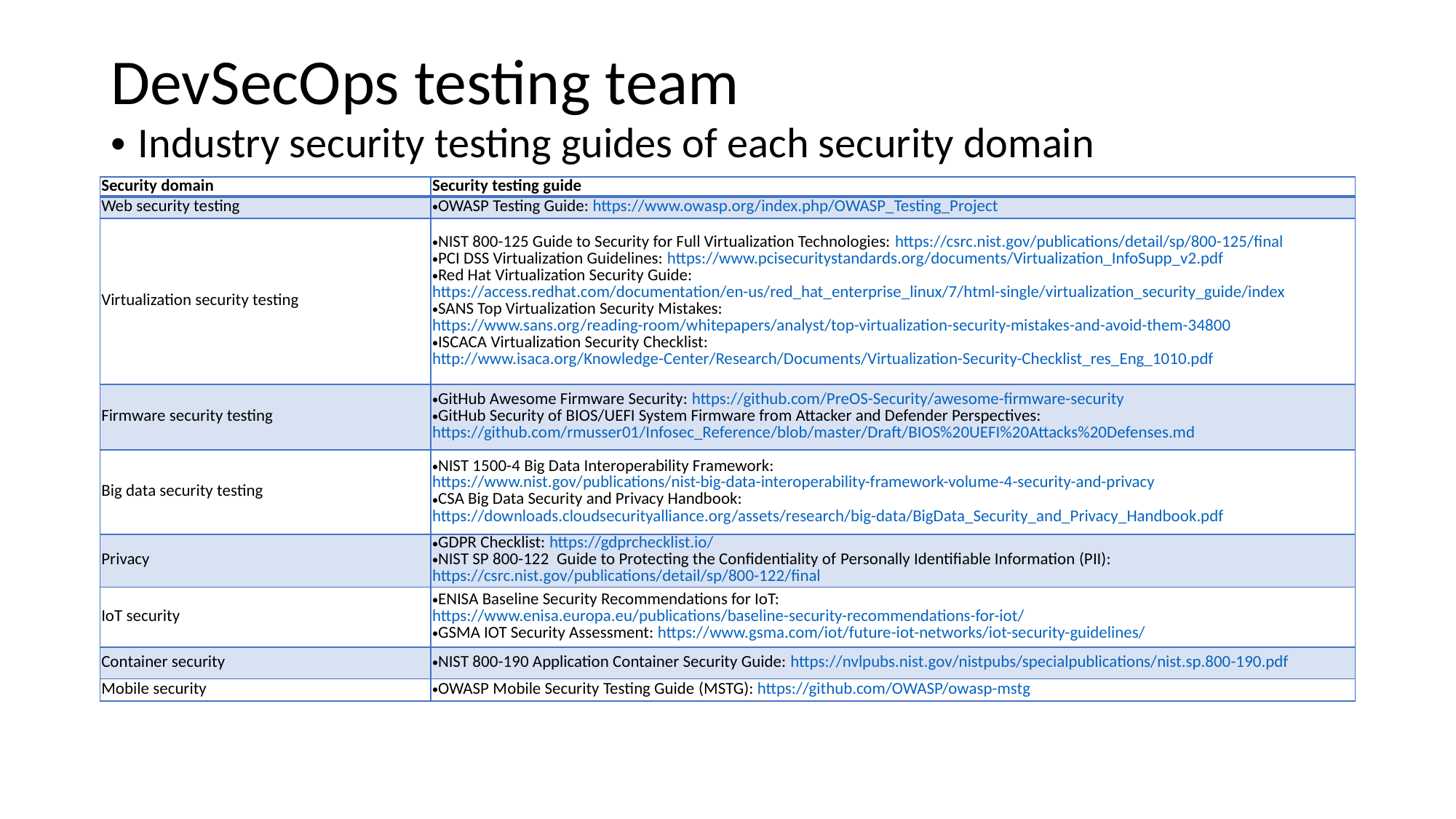

# DevSecOps testing team
Industry security testing guides of each security domain
| Security domain | Security testing guide |
| --- | --- |
| Web security testing | OWASP Testing Guide: https://www.owasp.org/index.php/OWASP\_Testing\_Project |
| Virtualization security testing | NIST 800-125 Guide to Security for Full Virtualization Technologies: https://csrc.nist.gov/publications/detail/sp/800-125/final PCI DSS Virtualization Guidelines: https://www.pcisecuritystandards.org/documents/Virtualization\_InfoSupp\_v2.pdf Red Hat Virtualization Security Guide: https://access.redhat.com/documentation/en-us/red\_hat\_enterprise\_linux/7/html-single/virtualization\_security\_guide/index SANS Top Virtualization Security Mistakes: https://www.sans.org/reading-room/whitepapers/analyst/top-virtualization-security-mistakes-and-avoid-them-34800 ISCACA Virtualization Security Checklist: http://www.isaca.org/Knowledge-Center/Research/Documents/Virtualization-Security-Checklist\_res\_Eng\_1010.pdf |
| Firmware security testing | GitHub Awesome Firmware Security: https://github.com/PreOS-Security/awesome-firmware-security GitHub Security of BIOS/UEFI System Firmware from Attacker and Defender Perspectives: https://github.com/rmusser01/Infosec\_Reference/blob/master/Draft/BIOS%20UEFI%20Attacks%20Defenses.md |
| Big data security testing | NIST 1500-4 Big Data Interoperability Framework: https://www.nist.gov/publications/nist-big-data-interoperability-framework-volume-4-security-and-privacy CSA Big Data Security and Privacy Handbook: https://downloads.cloudsecurityalliance.org/assets/research/big-data/BigData\_Security\_and\_Privacy\_Handbook.pdf |
| Privacy | GDPR Checklist: https://gdprchecklist.io/ NIST SP 800-122  Guide to Protecting the Confidentiality of Personally Identifiable Information (PII): https://csrc.nist.gov/publications/detail/sp/800-122/final |
| IoT security | ENISA Baseline Security Recommendations for IoT: https://www.enisa.europa.eu/publications/baseline-security-recommendations-for-iot/ GSMA IOT Security Assessment: https://www.gsma.com/iot/future-iot-networks/iot-security-guidelines/ |
| Container security | NIST 800-190 Application Container Security Guide: https://nvlpubs.nist.gov/nistpubs/specialpublications/nist.sp.800-190.pdf |
| Mobile security | OWASP Mobile Security Testing Guide (MSTG): https://github.com/OWASP/owasp-mstg |